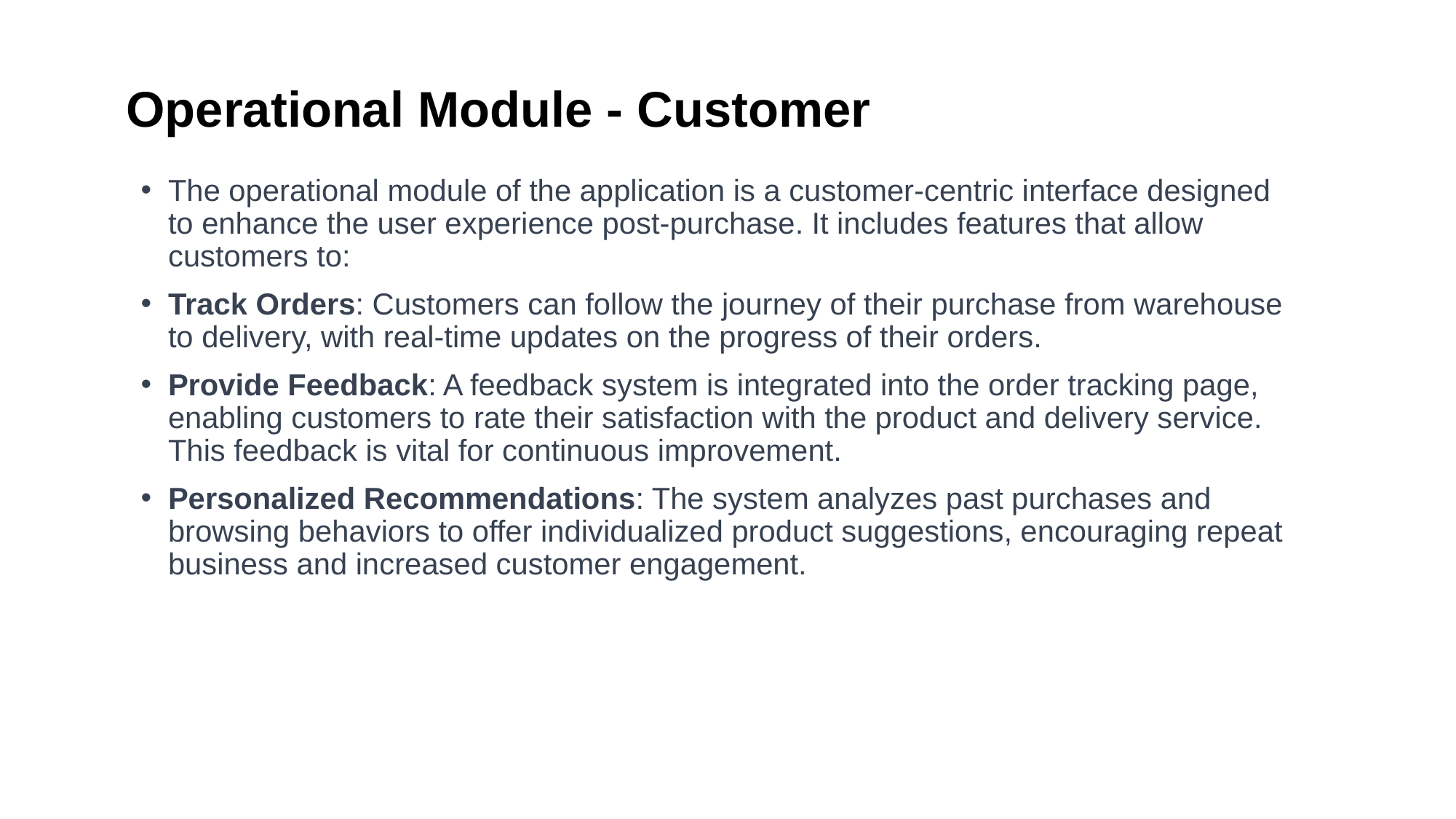

# Operational Module - Customer
The operational module of the application is a customer-centric interface designed to enhance the user experience post-purchase. It includes features that allow customers to:
Track Orders: Customers can follow the journey of their purchase from warehouse to delivery, with real-time updates on the progress of their orders.
Provide Feedback: A feedback system is integrated into the order tracking page, enabling customers to rate their satisfaction with the product and delivery service. This feedback is vital for continuous improvement.
Personalized Recommendations: The system analyzes past purchases and browsing behaviors to offer individualized product suggestions, encouraging repeat business and increased customer engagement.